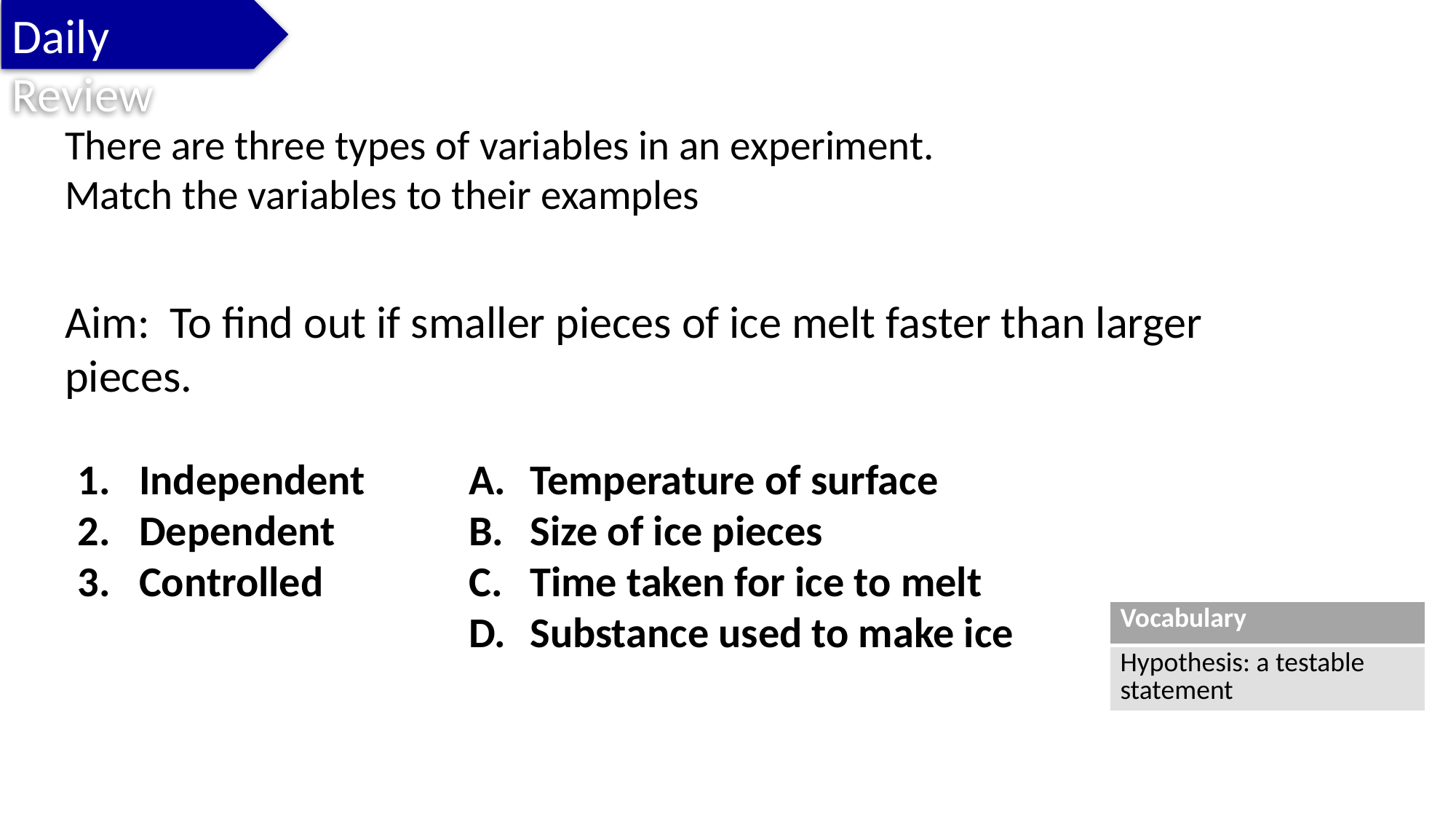

Daily Review
There are three types of variables in an experiment.
Match the variables to their examples

Aim:  To find out if smaller pieces of ice melt faster than larger pieces.

Temperature of surface
Size of ice pieces
Time taken for ice to melt
Substance used to make ice

Independent
Dependent
Controlled
| Vocabulary |
| --- |
| Hypothesis: a testable statement |